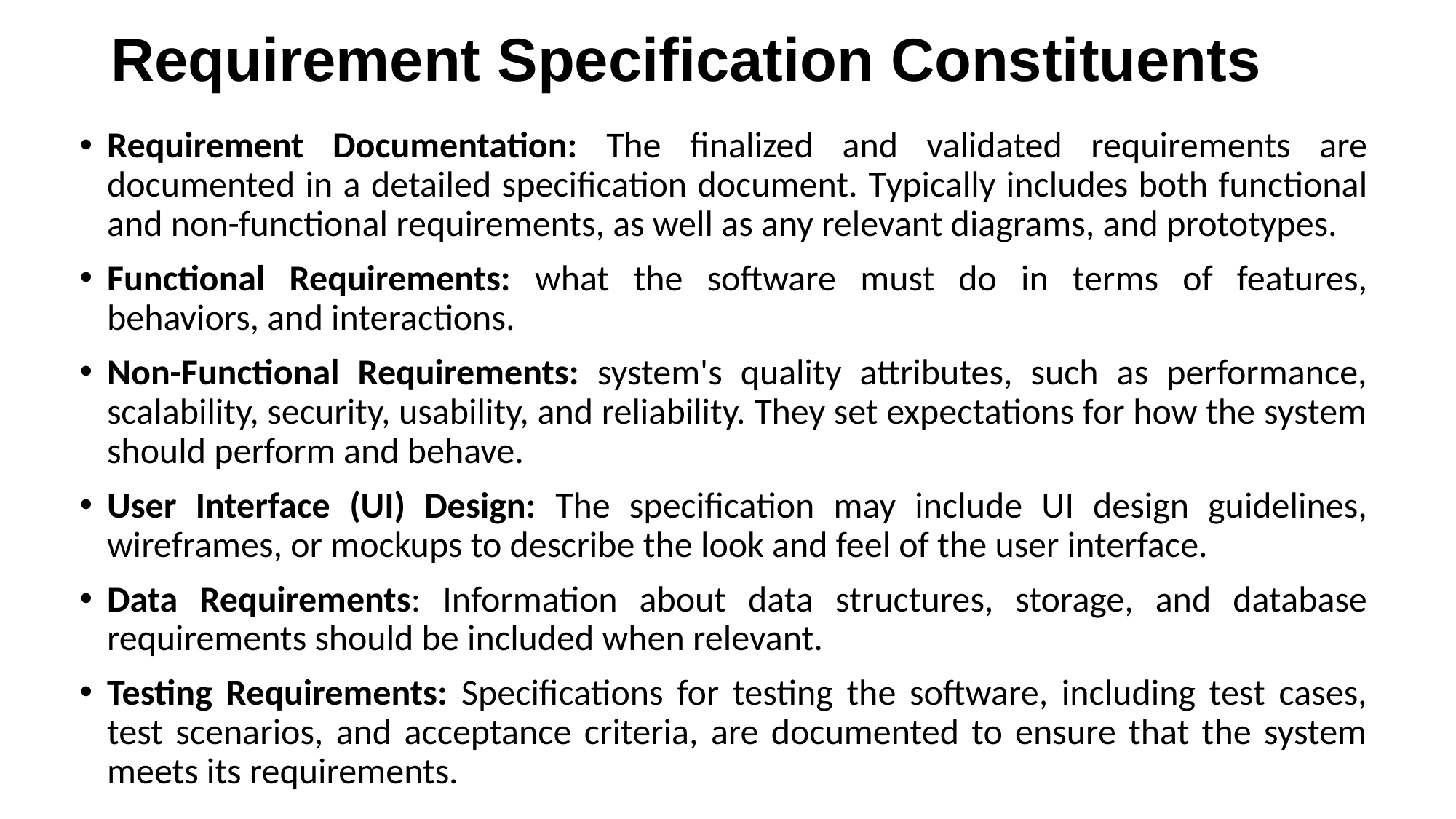

# Requirement Specification Constituents
Requirement Documentation: The finalized and validated requirements are documented in a detailed specification document. Typically includes both functional and non-functional requirements, as well as any relevant diagrams, and prototypes.
Functional Requirements: what the software must do in terms of features, behaviors, and interactions.
Non-Functional Requirements: system's quality attributes, such as performance, scalability, security, usability, and reliability. They set expectations for how the system should perform and behave.
User Interface (UI) Design: The specification may include UI design guidelines, wireframes, or mockups to describe the look and feel of the user interface.
Data Requirements: Information about data structures, storage, and database requirements should be included when relevant.
Testing Requirements: Specifications for testing the software, including test cases, test scenarios, and acceptance criteria, are documented to ensure that the system meets its requirements.